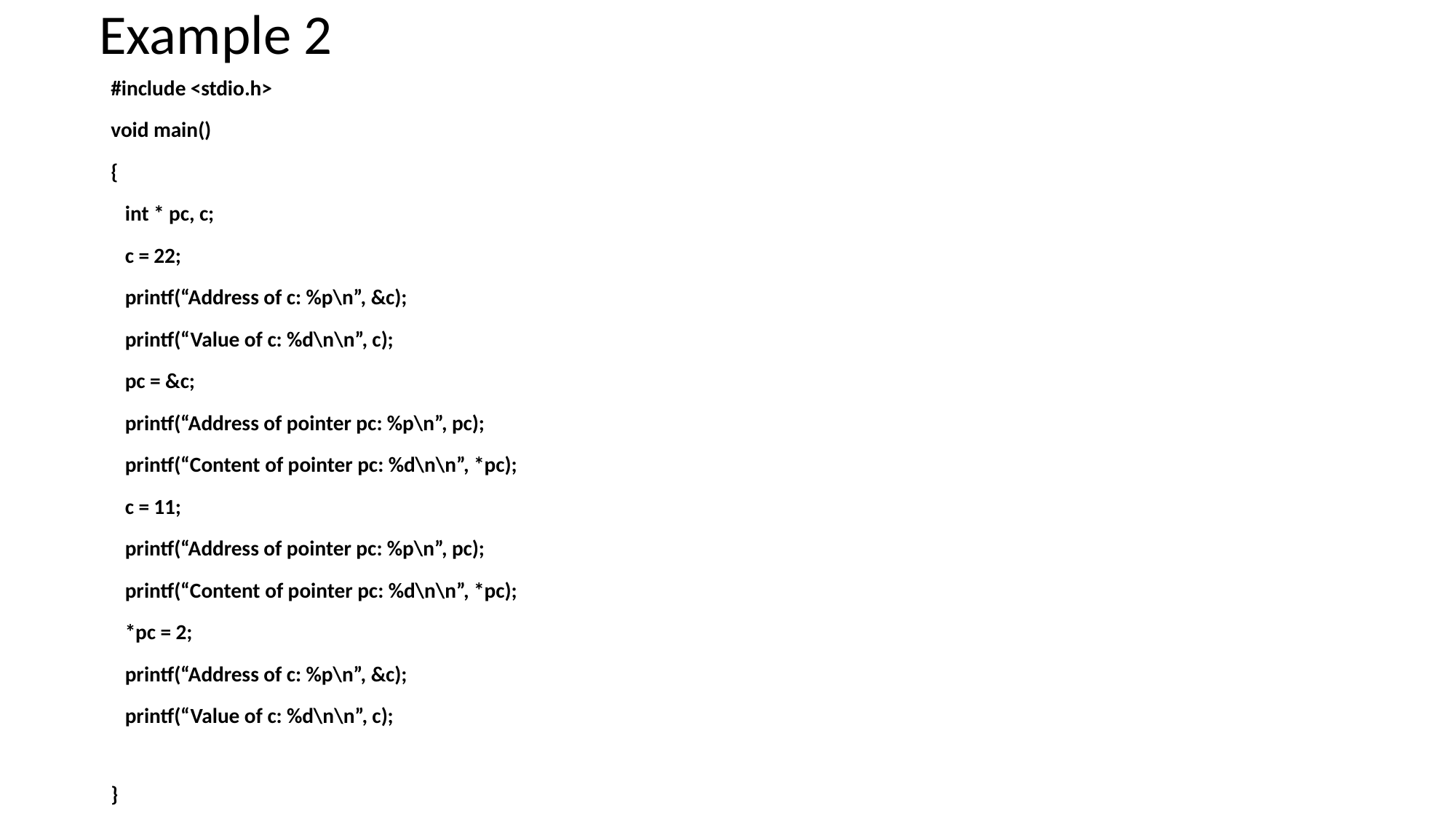

# Example 2
#include <stdio.h>
void main()
{
   int * pc, c;
   c = 22;
   printf(“Address of c: %p\n”, &c);
   printf(“Value of c: %d\n\n”, c);
   pc = &c;
   printf(“Address of pointer pc: %p\n”, pc);
   printf(“Content of pointer pc: %d\n\n”, *pc);
   c = 11;
   printf(“Address of pointer pc: %p\n”, pc);
   printf(“Content of pointer pc: %d\n\n”, *pc);
   *pc = 2;
   printf(“Address of c: %p\n”, &c);
   printf(“Value of c: %d\n\n”, c);

}